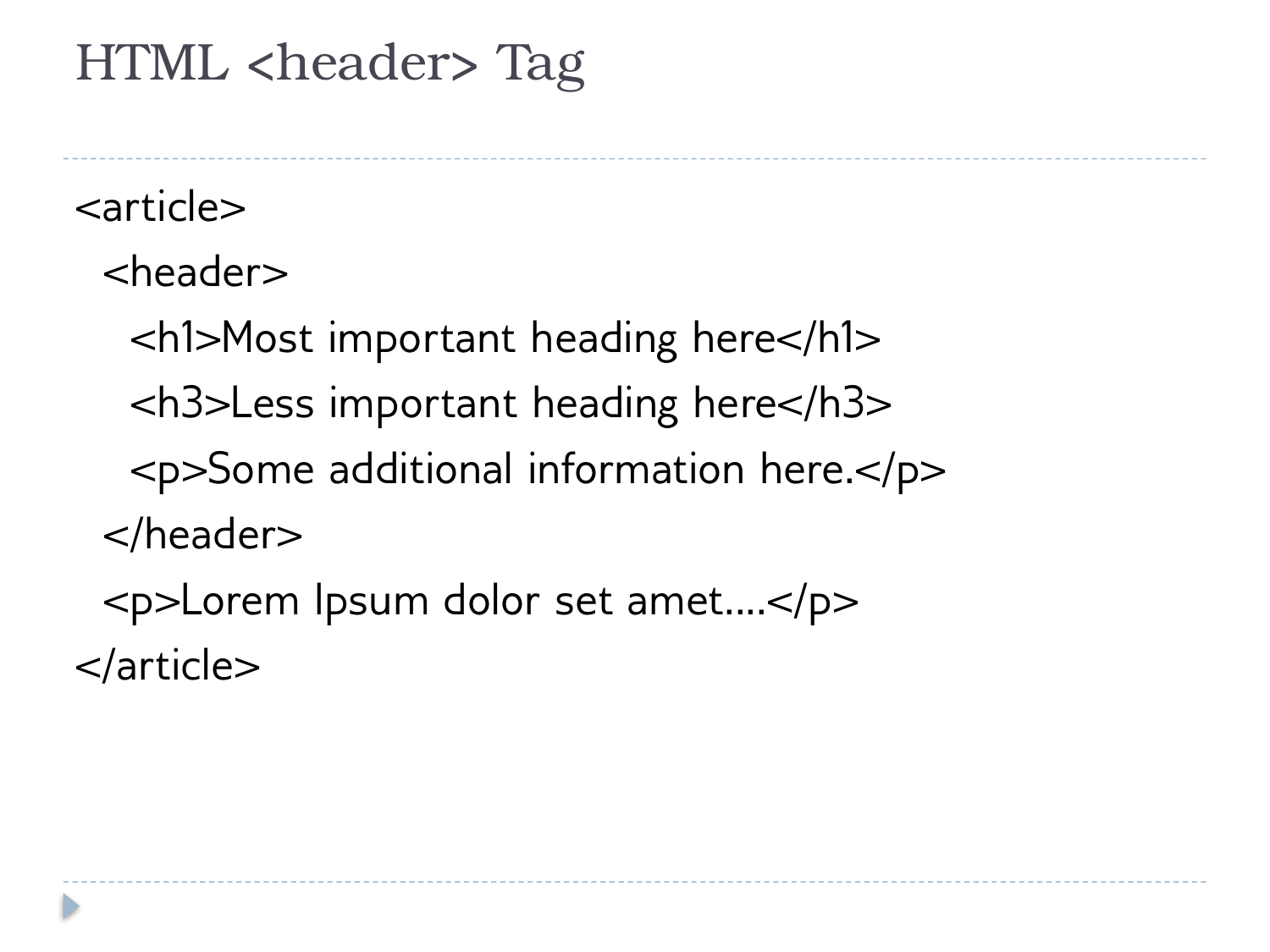

# HTML <header> Tag
<article>
  <header>
    <h1>Most important heading here</h1>
    <h3>Less important heading here</h3>
    <p>Some additional information here.</p>
  </header>
  <p>Lorem Ipsum dolor set amet....</p>
</article>